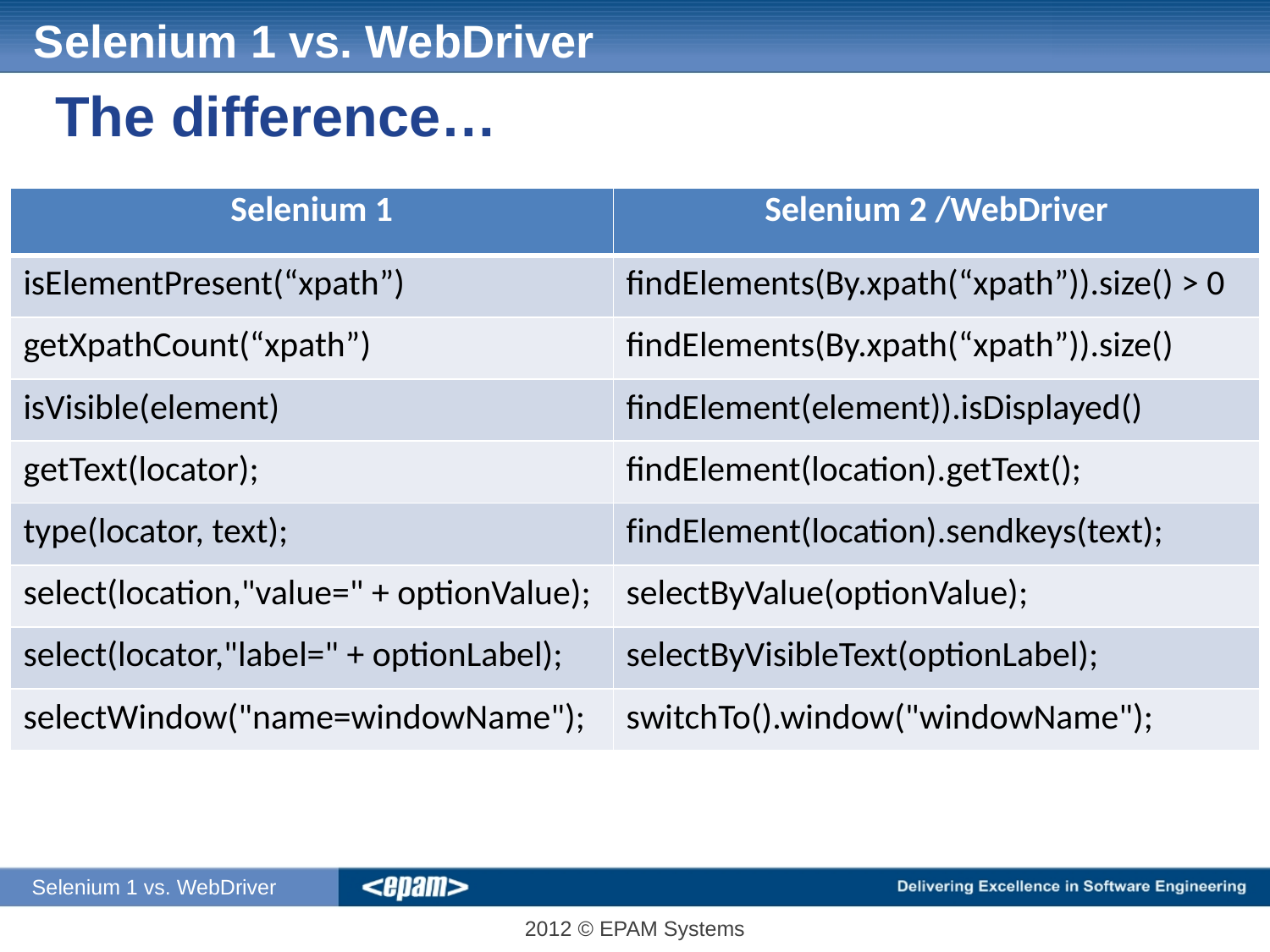

# Selenium 1 vs. WebDriver
The difference…
| Selenium 1 | Selenium 2 /WebDriver |
| --- | --- |
| isElementPresent(“xpath”) | findElements(By.xpath(“xpath”)).size() > 0 |
| getXpathCount(“xpath”) | findElements(By.xpath(“xpath”)).size() |
| isVisible(element) | findElement(element)).isDisplayed() |
| getText(locator); | findElement(location).getText(); |
| type(locator, text); | findElement(location).sendkeys(text); |
| select(location,"value=" + optionValue); | selectByValue(optionValue); |
| select(locator,"label=" + optionLabel); | selectByVisibleText(optionLabel); |
| selectWindow("name=windowName"); | switchTo().window("windowName"); |
Selenium 1 vs. WebDriver
2012 © EPAM Systems